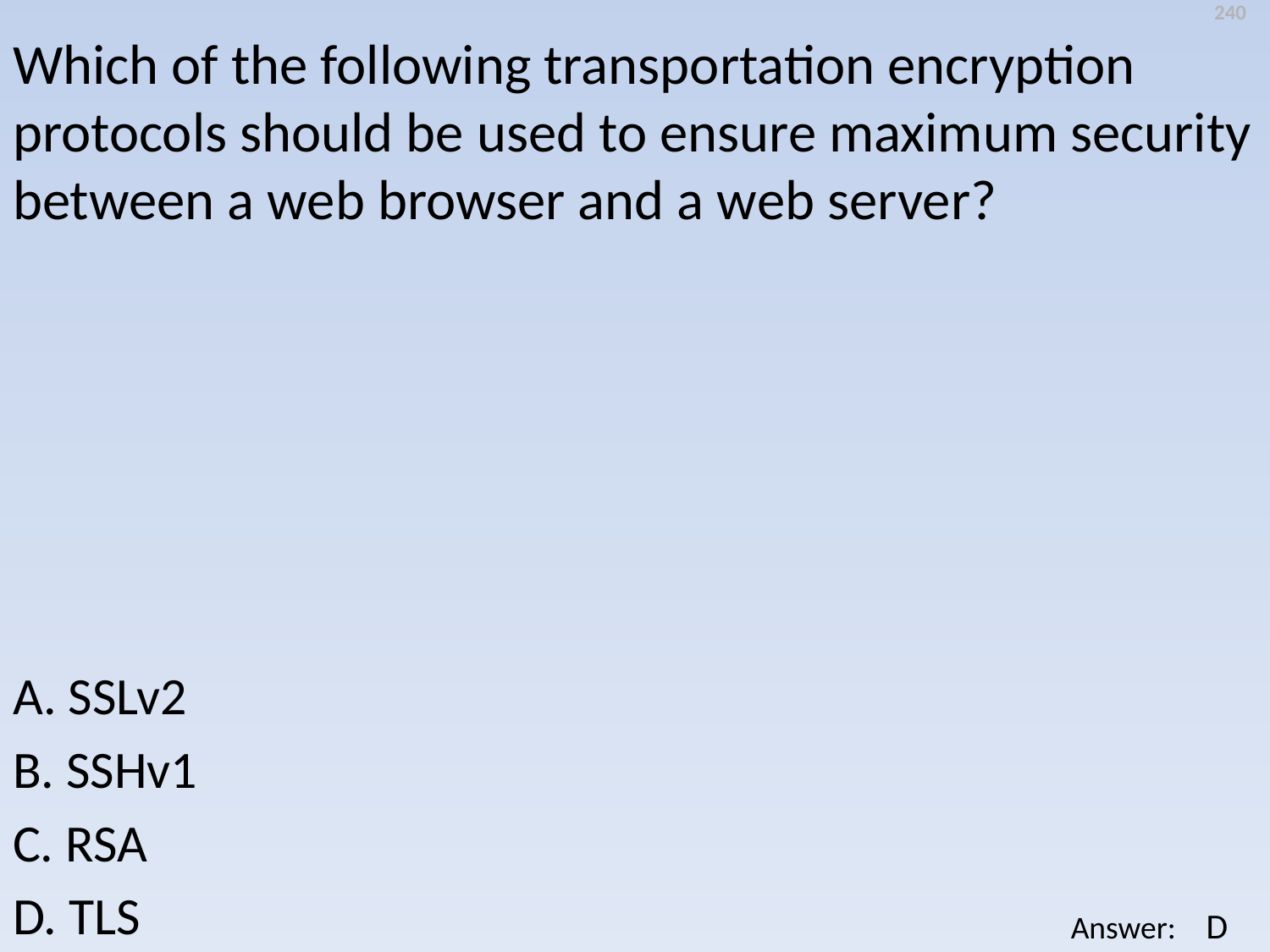

240
Which of the following transportation encryption protocols should be used to ensure maximum security between a web browser and a web server?
A. SSLv2
B. SSHv1
C. RSA
D. TLS
D